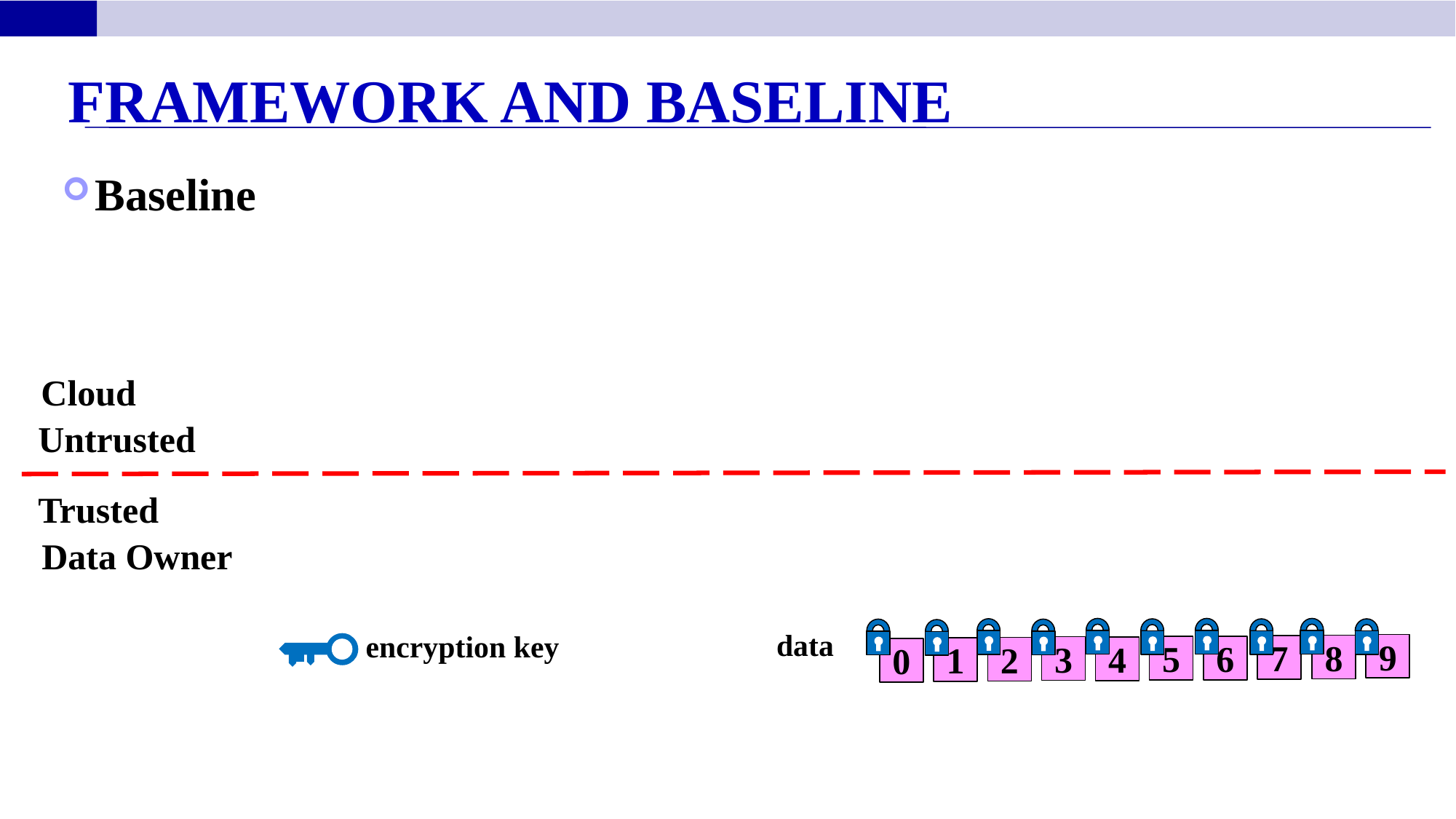

Framework and Baseline
Baseline
Cloud
Untrusted
Trusted
Data Owner

data
encryption key

9
8
7
6
5
3
4
2
1
0